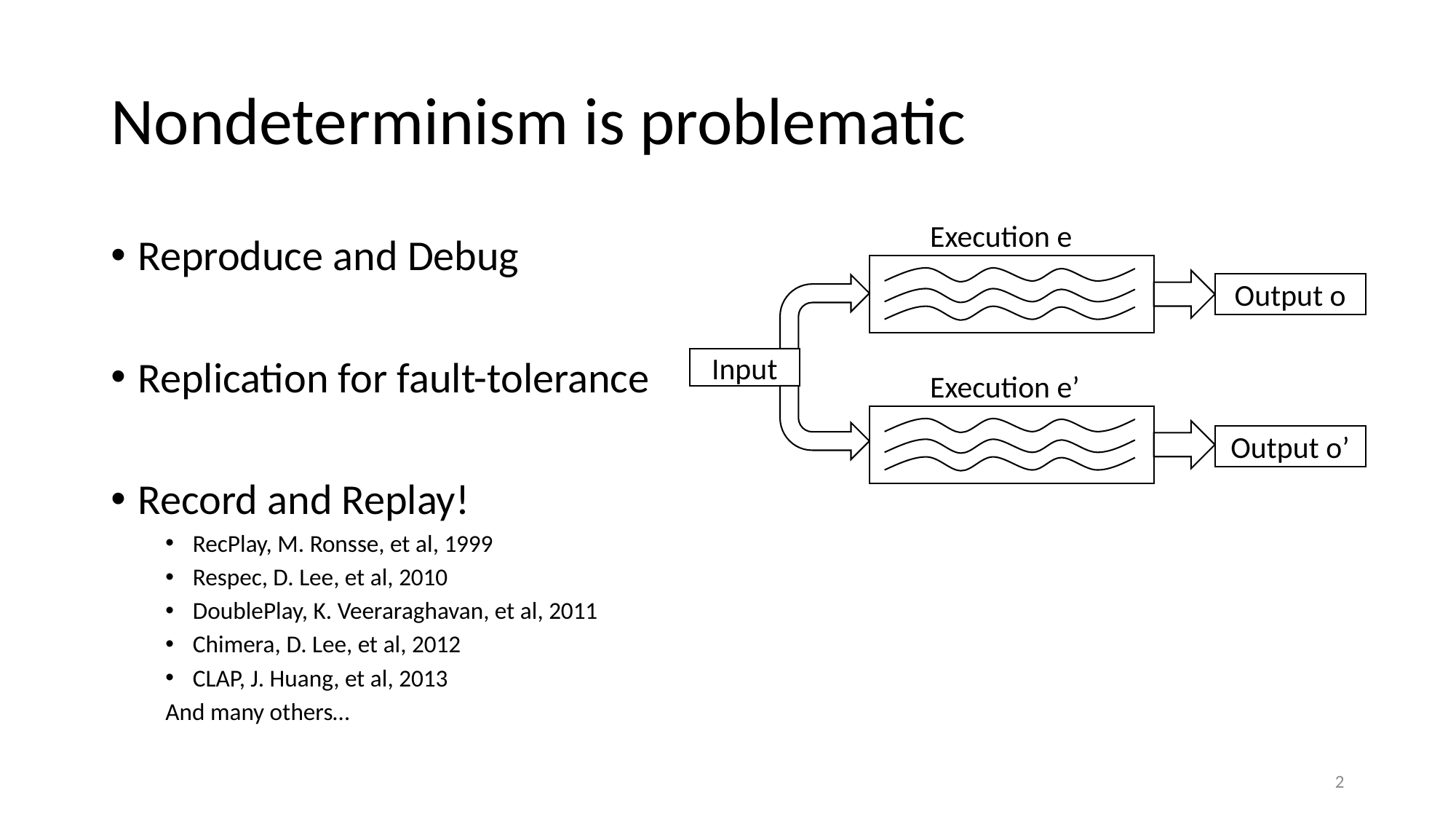

# Nondeterminism is problematic
Execution e

Output o

Input
Execution e’

Output o’
Reproduce and Debug

Replication for fault-tolerance

Record and Replay!
RecPlay, M. Ronsse, et al, 1999
Respec, D. Lee, et al, 2010
DoublePlay, K. Veeraraghavan, et al, 2011
Chimera, D. Lee, et al, 2012
CLAP, J. Huang, et al, 2013
And many others…

2